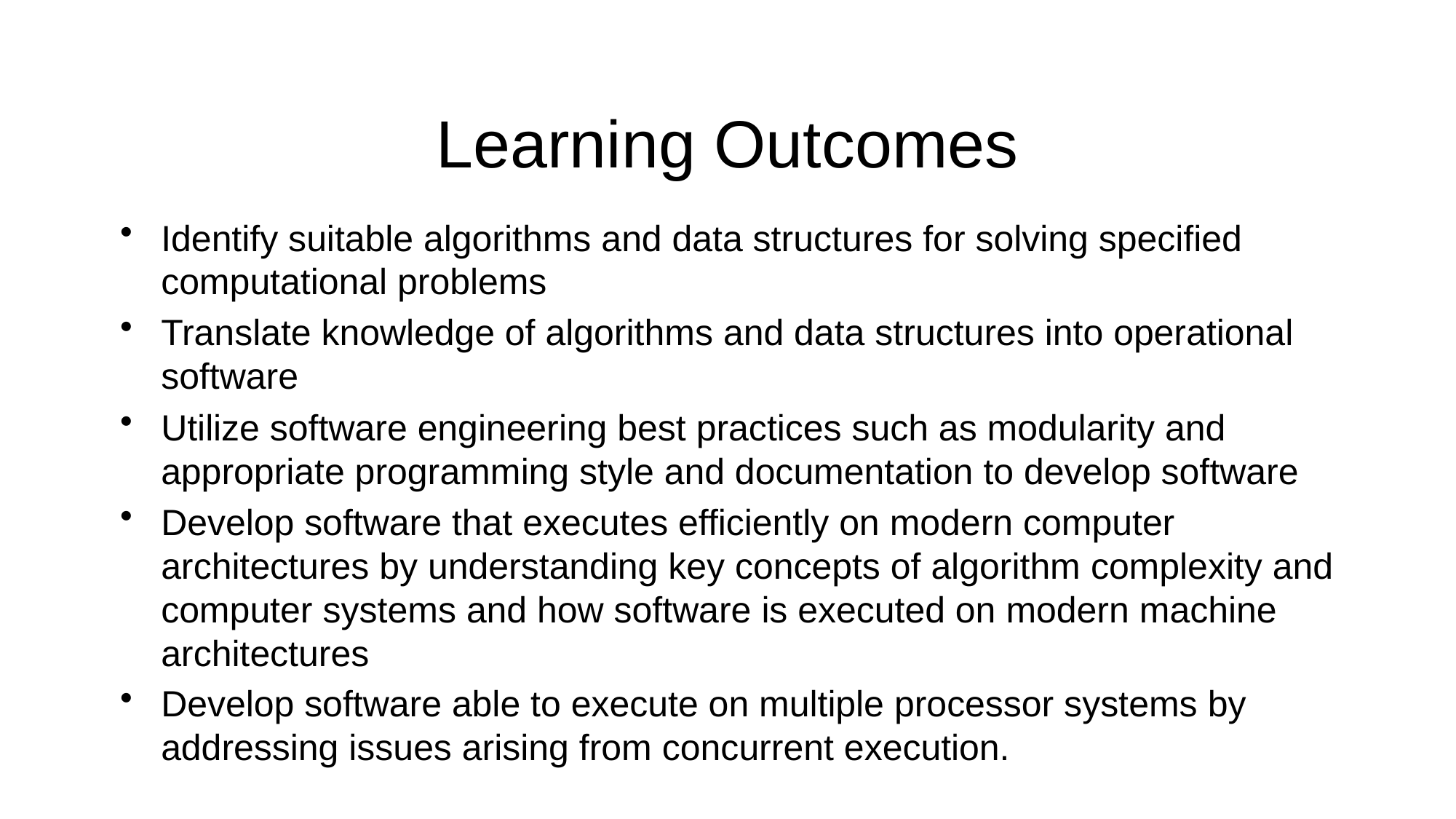

# Learning Outcomes
Identify suitable algorithms and data structures for solving specified computational problems
Translate knowledge of algorithms and data structures into operational software
Utilize software engineering best practices such as modularity and appropriate programming style and documentation to develop software
Develop software that executes efficiently on modern computer architectures by understanding key concepts of algorithm complexity and computer systems and how software is executed on modern machine architectures
Develop software able to execute on multiple processor systems by addressing issues arising from concurrent execution.